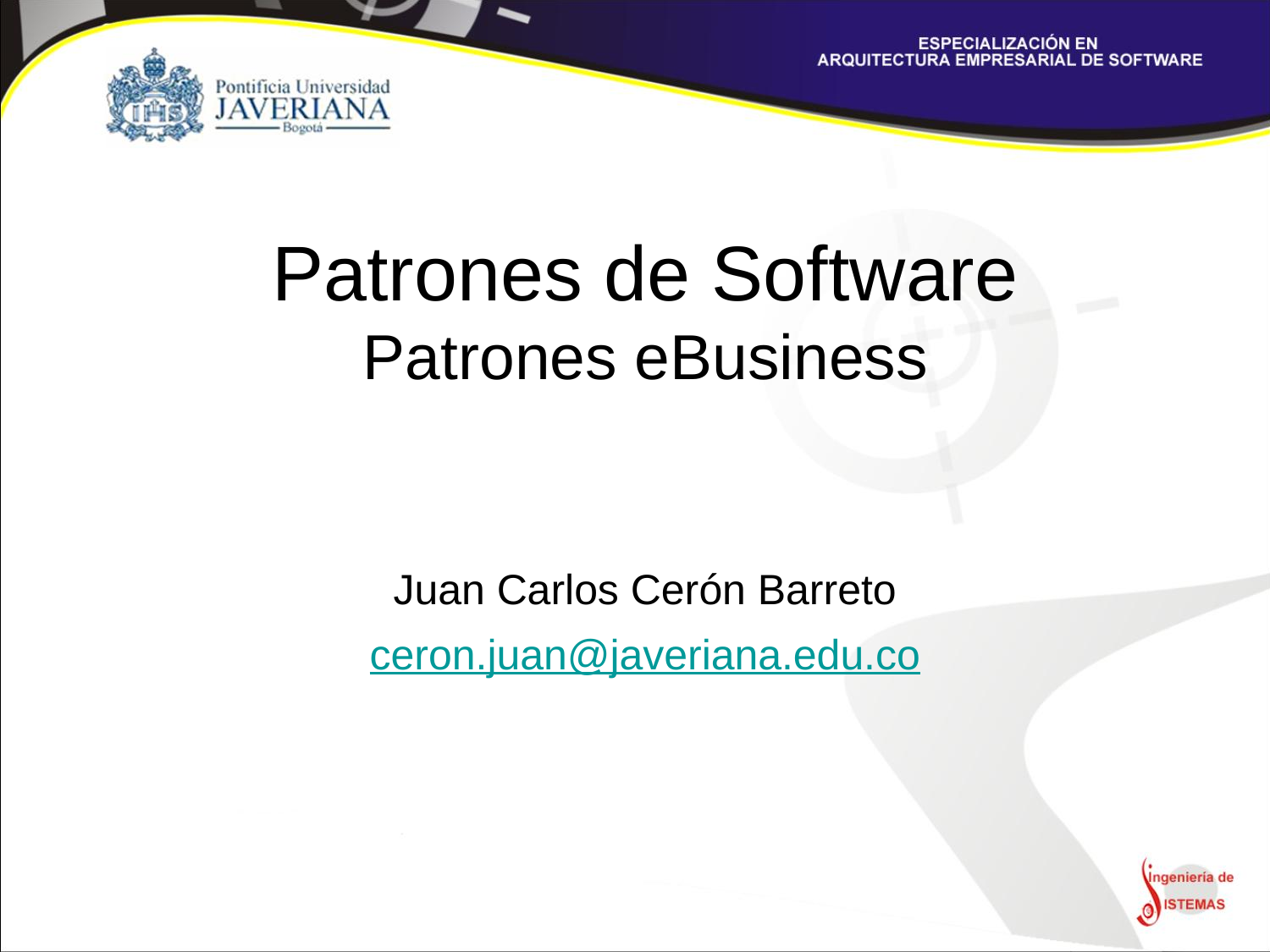

Patrones de Software
Patrones eBusiness
Juan Carlos Cerón Barreto
ceron.juan@javeriana.edu.co